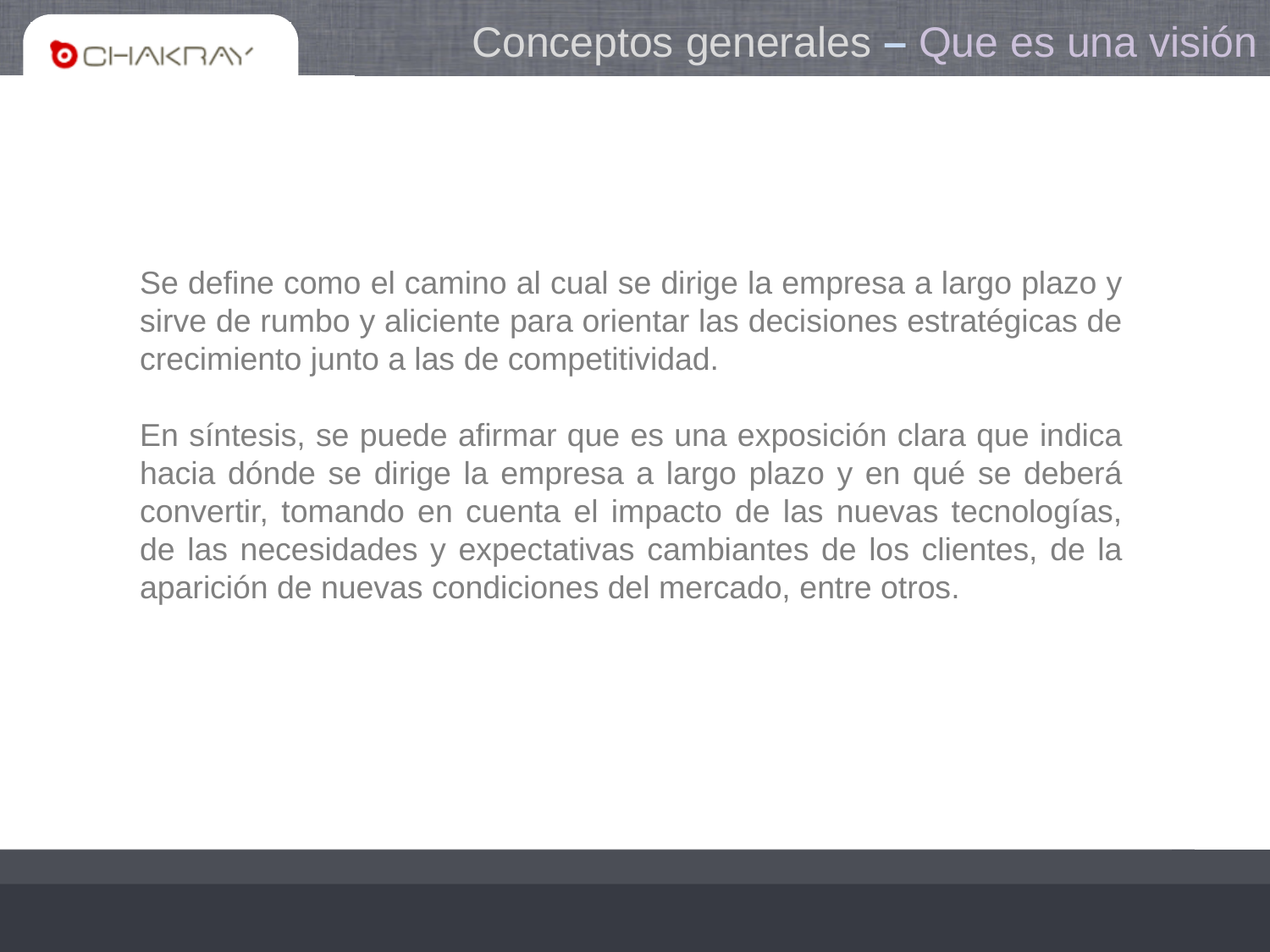

# Conceptos generales – Que es una visión
Se define como el camino al cual se dirige la empresa a largo plazo y sirve de rumbo y aliciente para orientar las decisiones estratégicas de crecimiento junto a las de competitividad.

En síntesis, se puede afirmar que es una exposición clara que indica hacia dónde se dirige la empresa a largo plazo y en qué se deberá convertir, tomando en cuenta el impacto de las nuevas tecnologías, de las necesidades y expectativas cambiantes de los clientes, de la aparición de nuevas condiciones del mercado, entre otros.